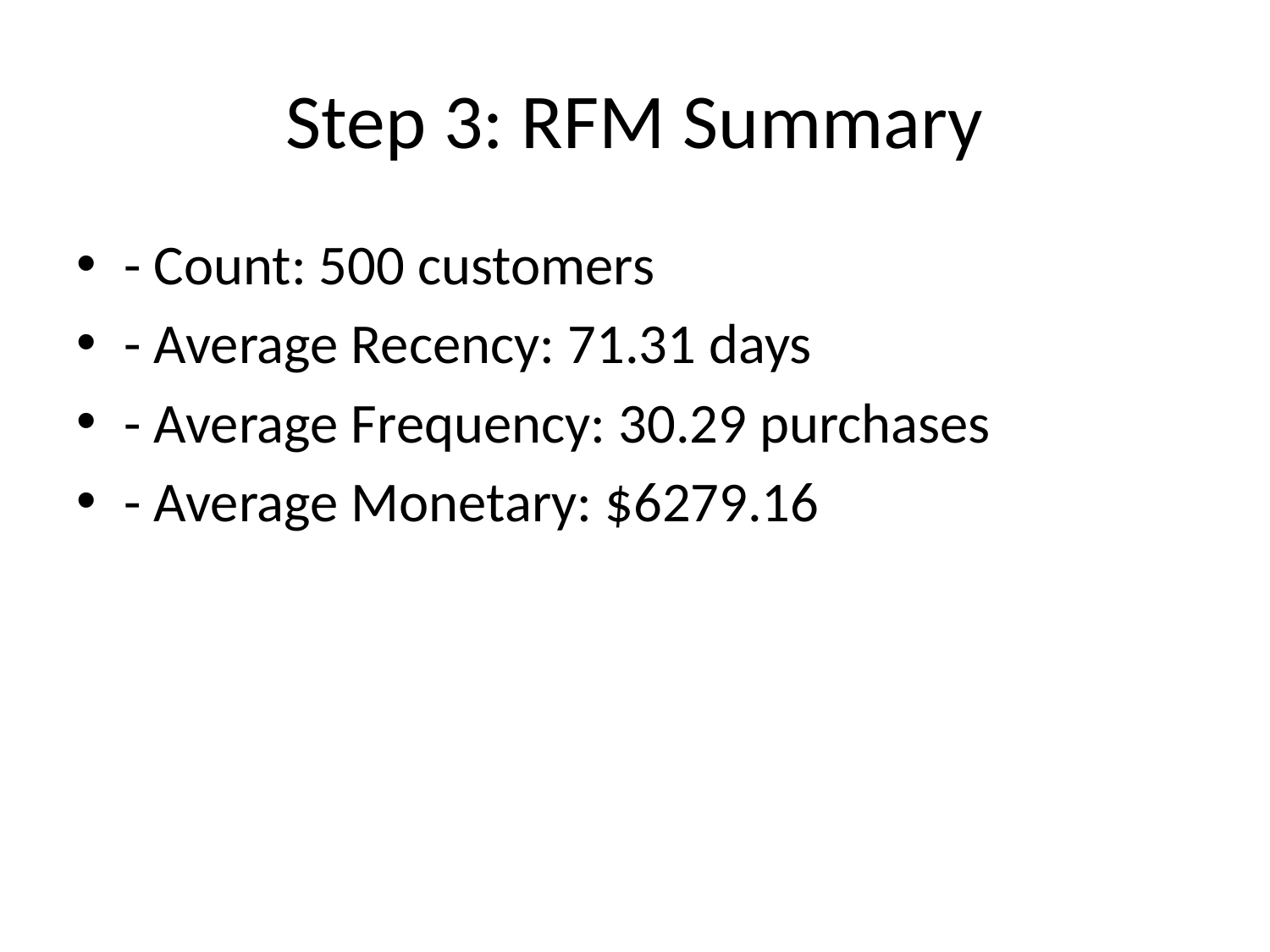

# Step 3: RFM Summary
- Count: 500 customers
- Average Recency: 71.31 days
- Average Frequency: 30.29 purchases
- Average Monetary: $6279.16